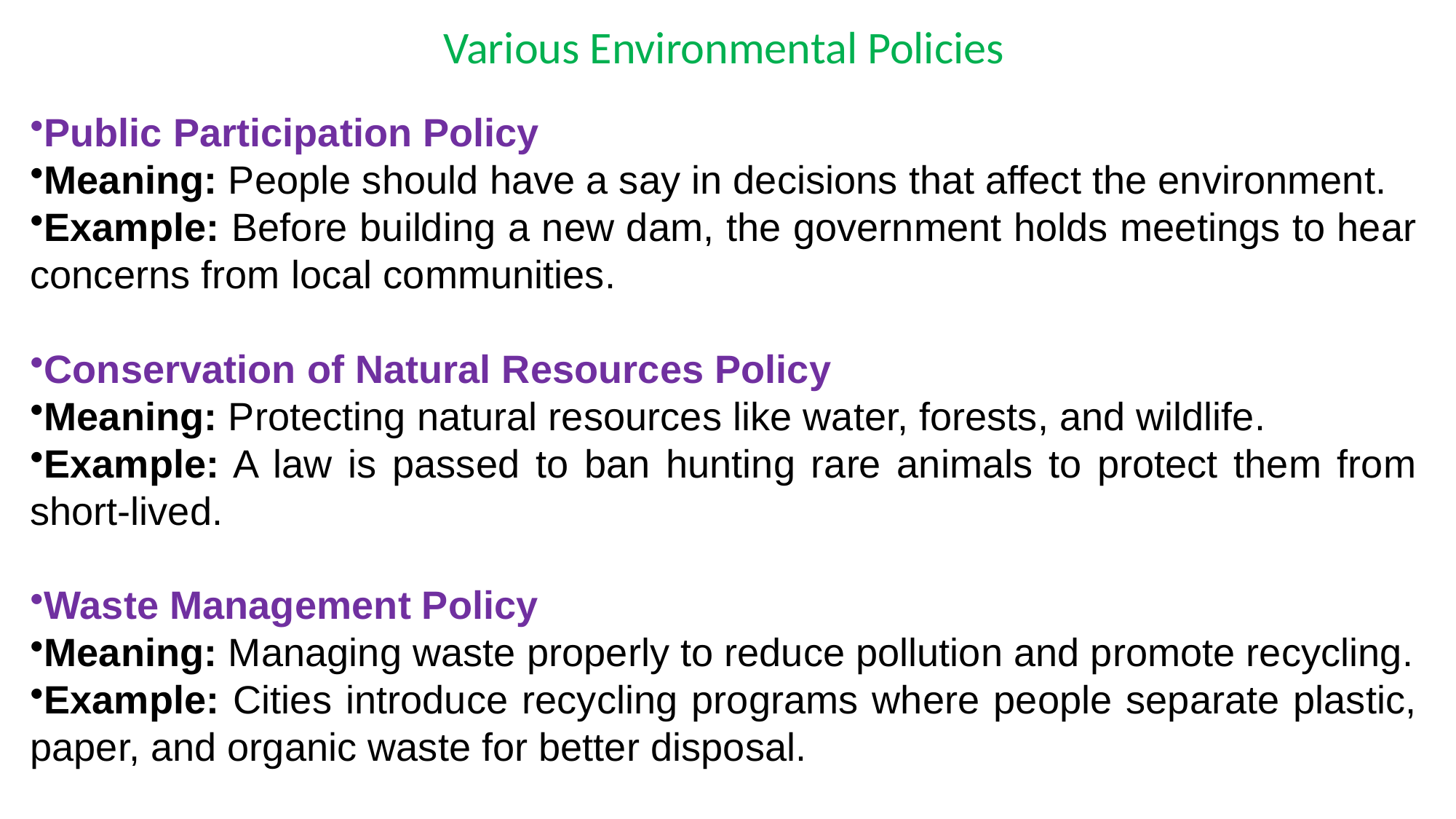

# Various Environmental Policies
Public Participation Policy
Meaning: People should have a say in decisions that affect the environment.
Example: Before building a new dam, the government holds meetings to hear concerns from local communities.

Conservation of Natural Resources Policy
Meaning: Protecting natural resources like water, forests, and wildlife.
Example: A law is passed to ban hunting rare animals to protect them from short-lived.

Waste Management Policy
Meaning: Managing waste properly to reduce pollution and promote recycling.
Example: Cities introduce recycling programs where people separate plastic, paper, and organic waste for better disposal.